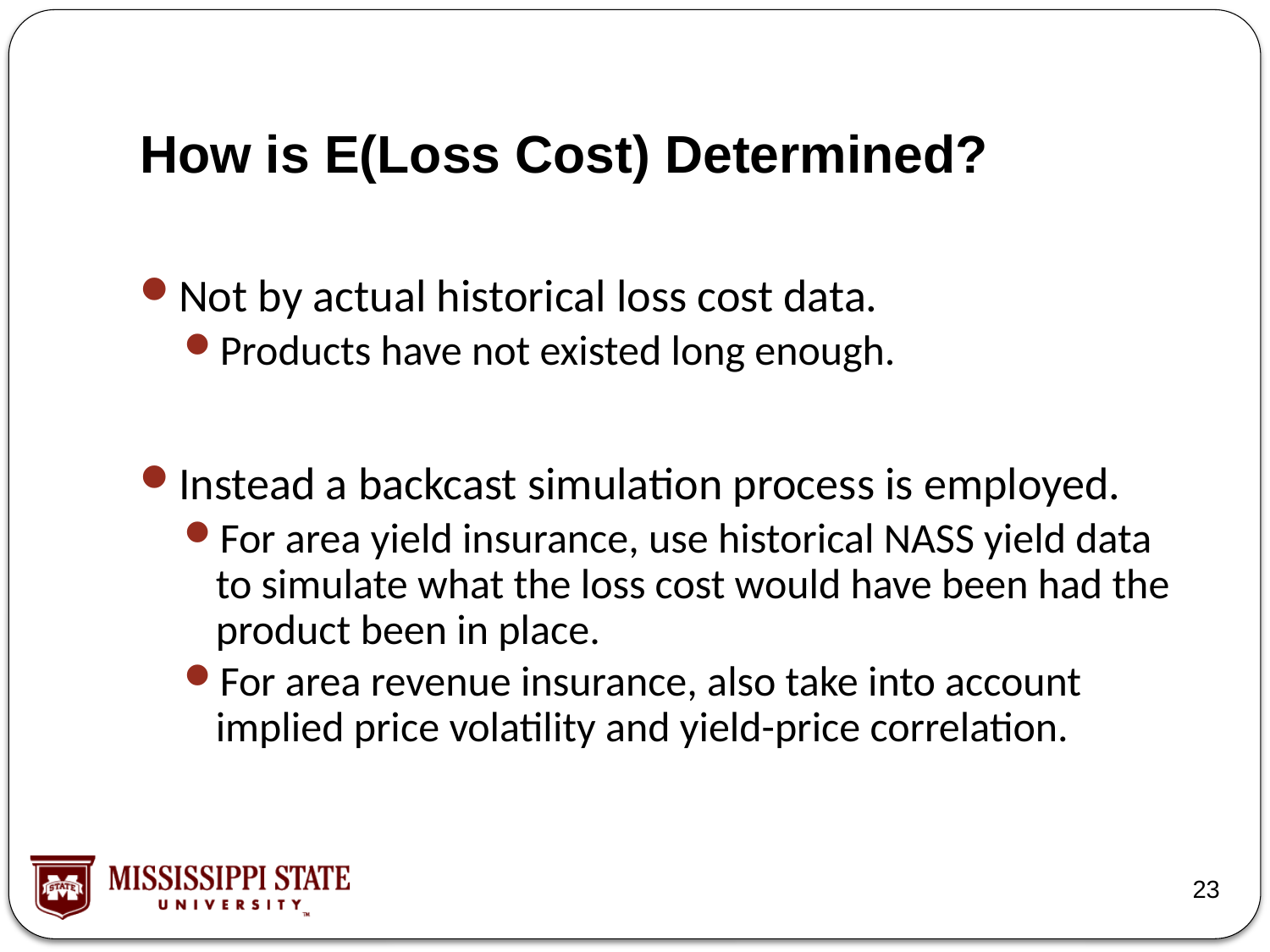

# How is E(Loss Cost) Determined?

Not by actual historical loss cost data.
Products have not existed long enough.

Instead a backcast simulation process is employed.
For area yield insurance, use historical NASS yield data to simulate what the loss cost would have been had the product been in place.
For area revenue insurance, also take into account implied price volatility and yield-price correlation.

23